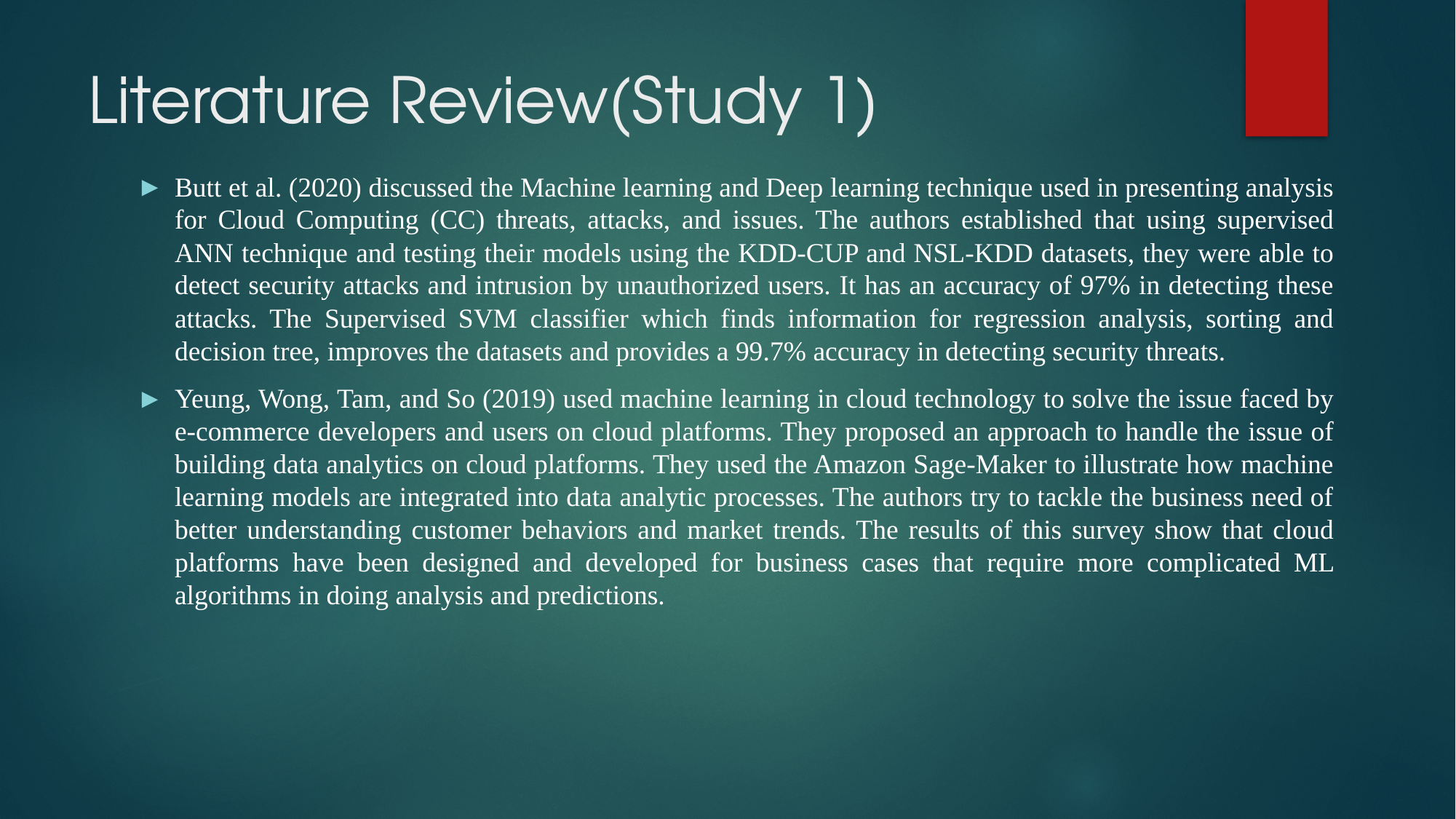

# Literature Review(Study 1)
Butt et al. (2020) discussed the Machine learning and Deep learning technique used in presenting analysis for Cloud Computing (CC) threats, attacks, and issues. The authors established that using supervised ANN technique and testing their models using the KDD-CUP and NSL-KDD datasets, they were able to detect security attacks and intrusion by unauthorized users. It has an accuracy of 97% in detecting these attacks. The Supervised SVM classifier which finds information for regression analysis, sorting and decision tree, improves the datasets and provides a 99.7% accuracy in detecting security threats.
Yeung, Wong, Tam, and So (2019) used machine learning in cloud technology to solve the issue faced by e-commerce developers and users on cloud platforms. They proposed an approach to handle the issue of building data analytics on cloud platforms. They used the Amazon Sage-Maker to illustrate how machine learning models are integrated into data analytic processes. The authors try to tackle the business need of better understanding customer behaviors and market trends. The results of this survey show that cloud platforms have been designed and developed for business cases that require more complicated ML algorithms in doing analysis and predictions.